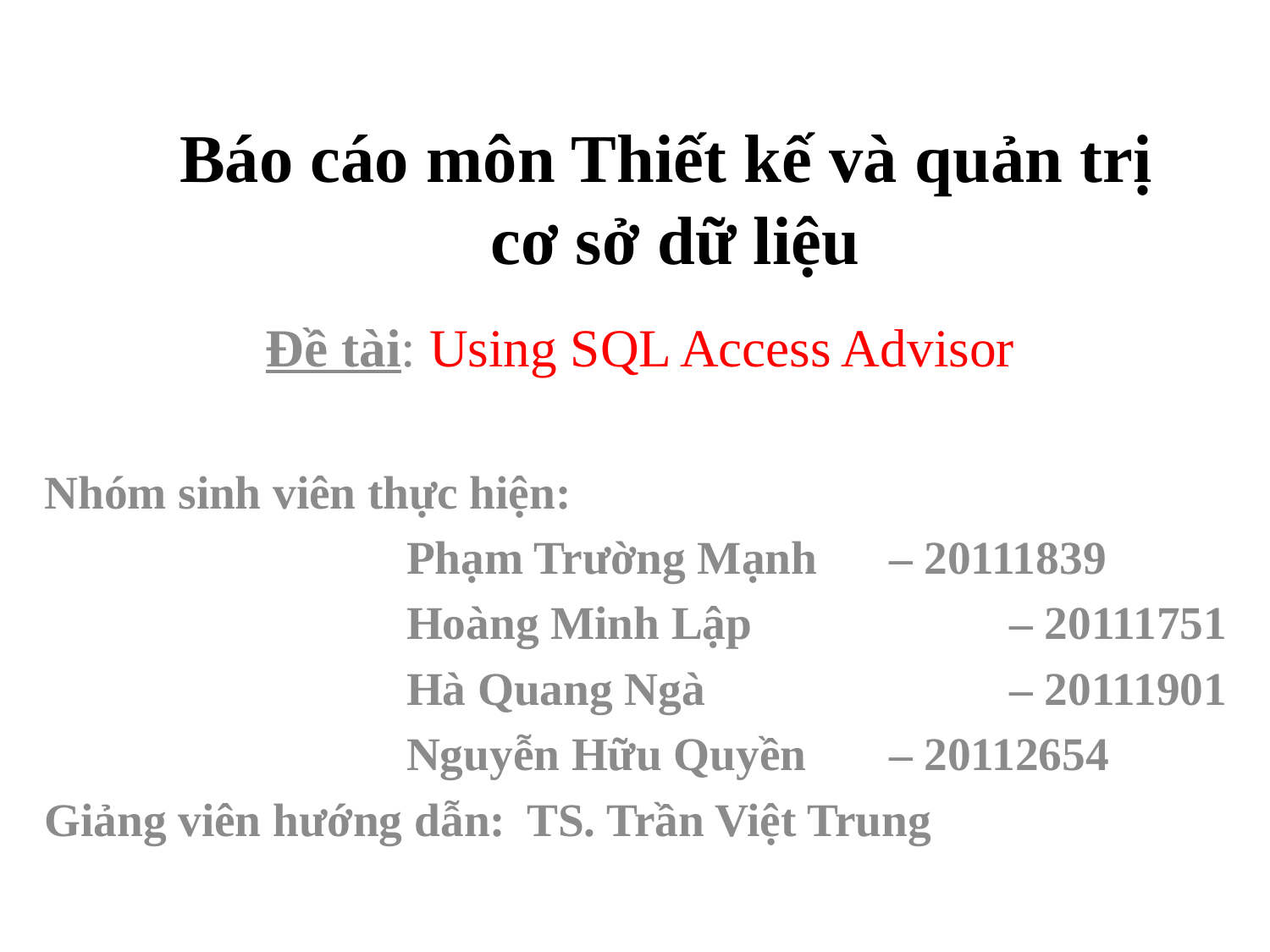

# Báo cáo môn Thiết kế và quản trị cơ sở dữ liệu
Đề tài: Using SQL Access Advisor

Nhóm sinh viên thực hiện:
			Phạm Trường Mạnh      	– 20111839
			Hoàng Minh Lập             	– 20111751
			Hà Quang Ngà                	– 20111901
			Nguyễn Hữu Quyền       	– 20112654
Giảng viên hướng dẫn: 	TS. Trần Việt Trung